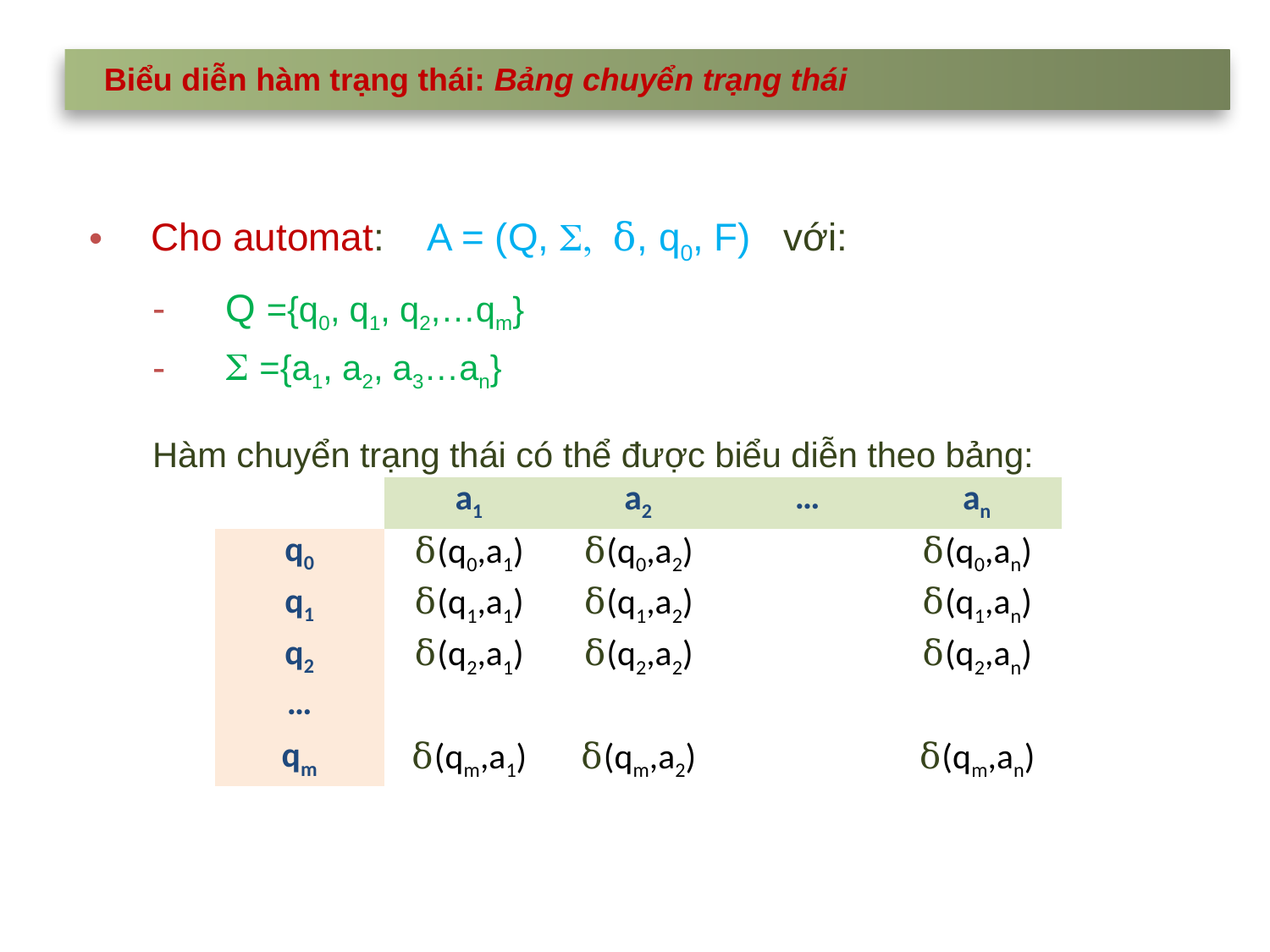

Biểu diễn hàm trạng thái: Bảng chuyển trạng thái
Cho automat:    A = (Q, Σ, δ, q0, F)   với:
 Q ={q0, q1, q2,…qm}
 Σ ={a1, a2, a3…an}
Hàm chuyển trạng thái có thể được biểu diễn theo bảng:

|  | a1 | a2 | … | an |
| --- | --- | --- | --- | --- |
| q0 | δ(q0,a1) | δ(q0,a2) |  | δ(q0,an) |
| q1 | δ(q1,a1) | δ(q1,a2) |  | δ(q1,an) |
| q2 | δ(q2,a1) | δ(q2,a2) |  | δ(q2,an) |
| … |  |  |  |  |
| qm | δ(qm,a1) | δ(qm,a2) |  | δ(qm,an) |